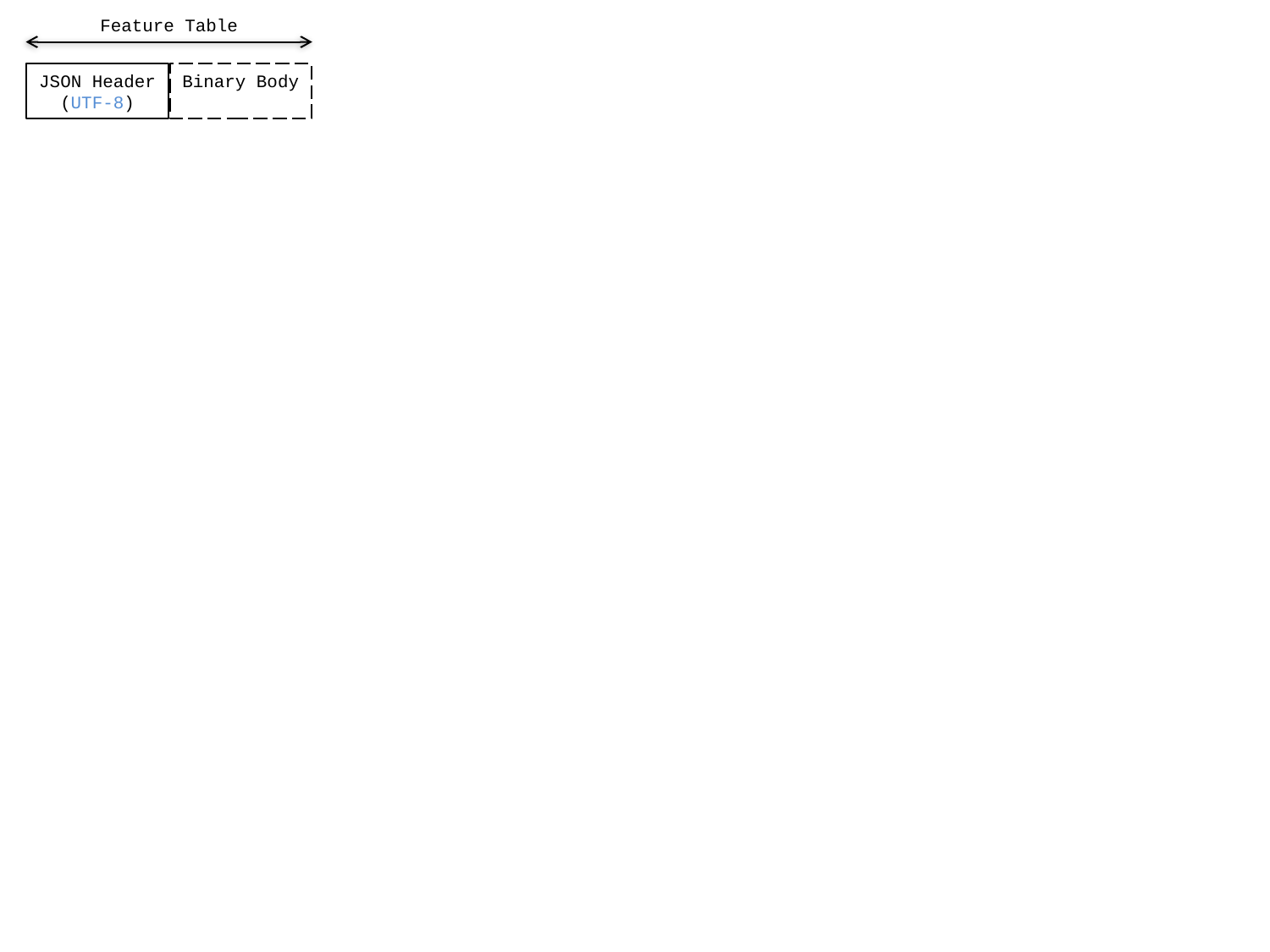

Feature Table
JSON Header
(UTF-8)
Binary Body